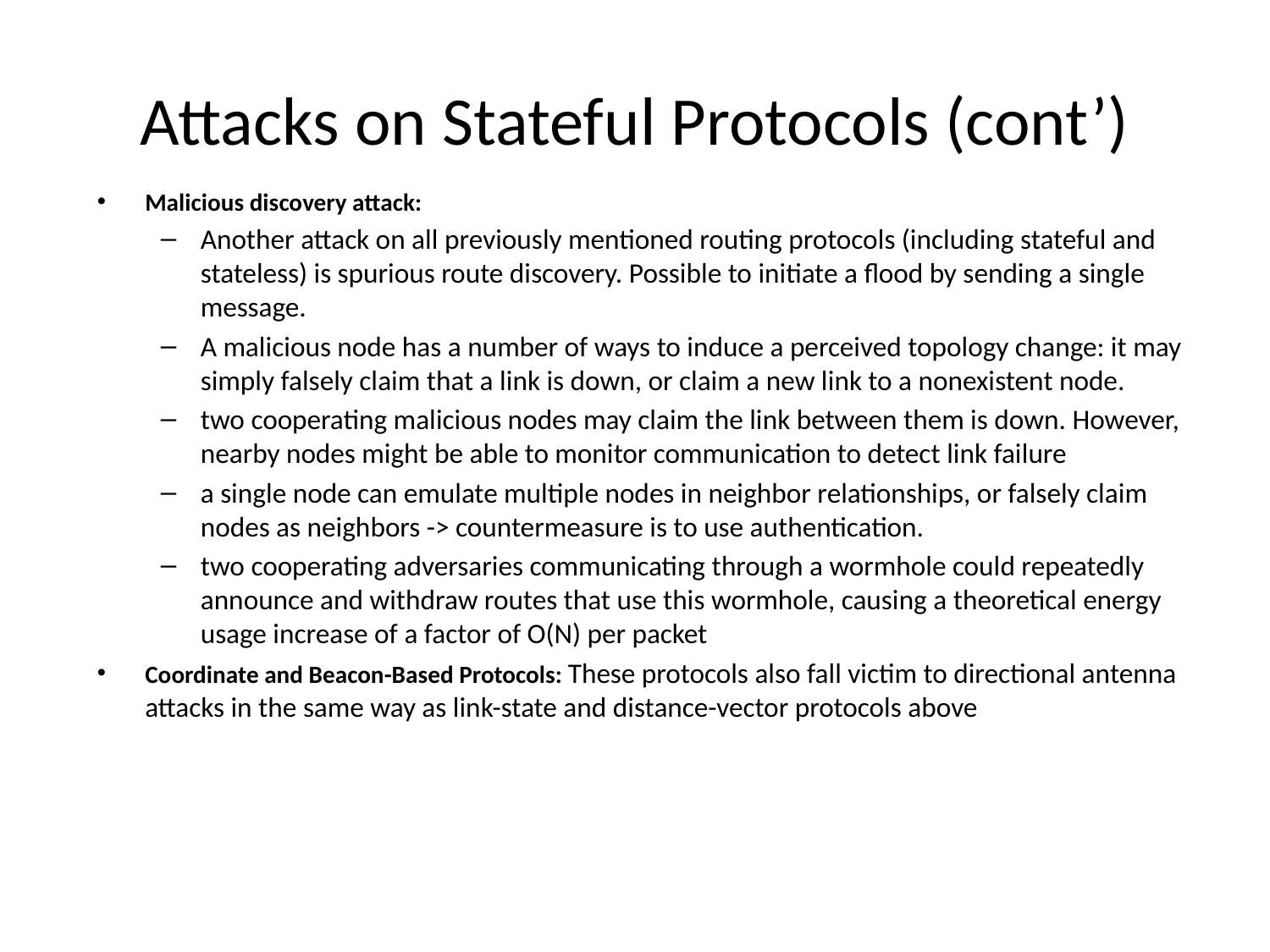

# Attacks on Stateful Protocols (cont’)
Malicious discovery attack:
Another attack on all previously mentioned routing protocols (including stateful and stateless) is spurious route discovery. Possible to initiate a flood by sending a single message.
A malicious node has a number of ways to induce a perceived topology change: it may simply falsely claim that a link is down, or claim a new link to a nonexistent node.
two cooperating malicious nodes may claim the link between them is down. However, nearby nodes might be able to monitor communication to detect link failure
a single node can emulate multiple nodes in neighbor relationships, or falsely claim nodes as neighbors -> countermeasure is to use authentication.
two cooperating adversaries communicating through a wormhole could repeatedly announce and withdraw routes that use this wormhole, causing a theoretical energy usage increase of a factor of O(N) per packet
Coordinate and Beacon-Based Protocols: These protocols also fall victim to directional antenna attacks in the same way as link-state and distance-vector protocols above